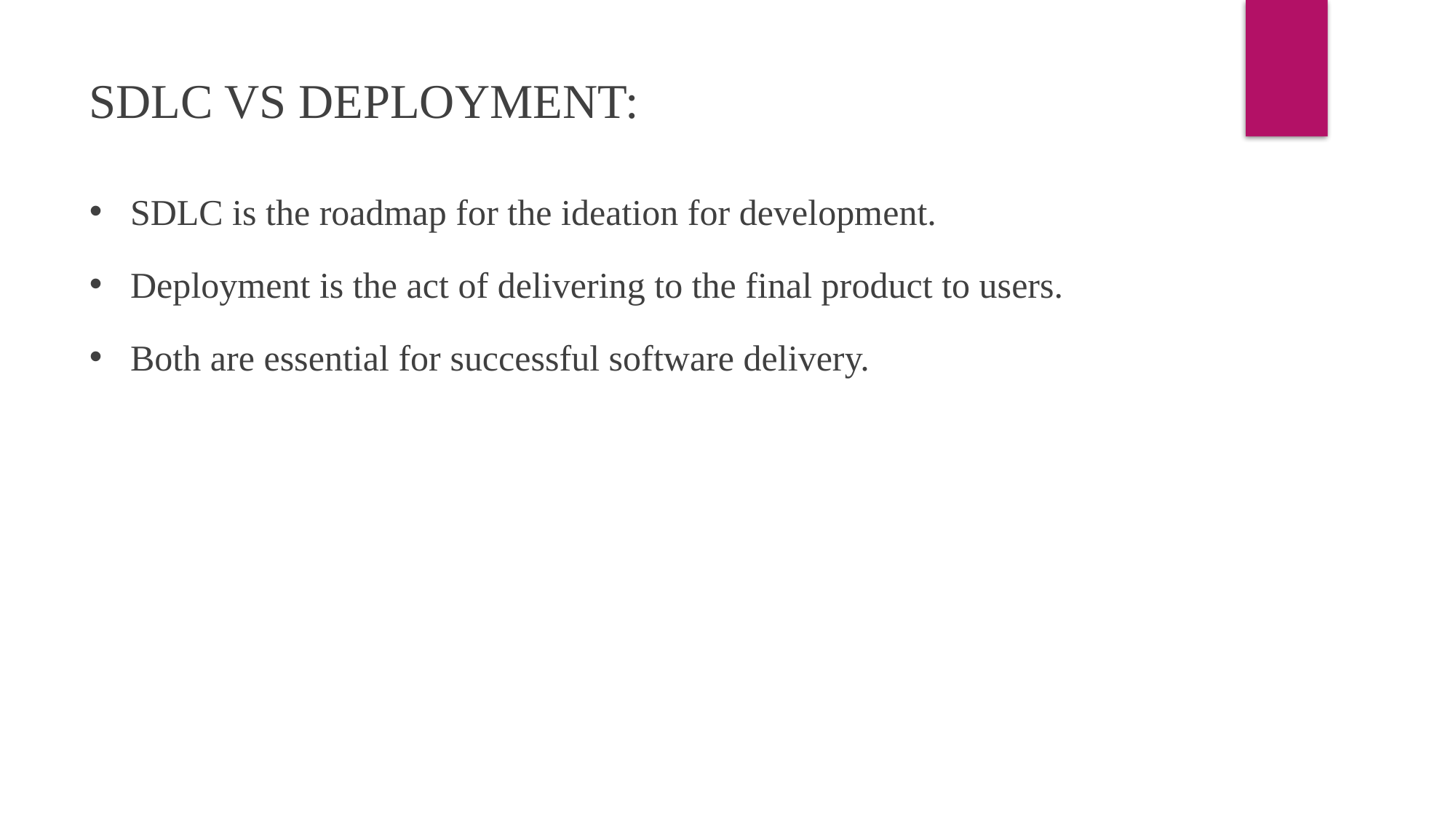

SDLC VS DEPLOYMENT:
SDLC is the roadmap for the ideation for development.

Deployment is the act of delivering to the final product to users.

Both are essential for successful software delivery.